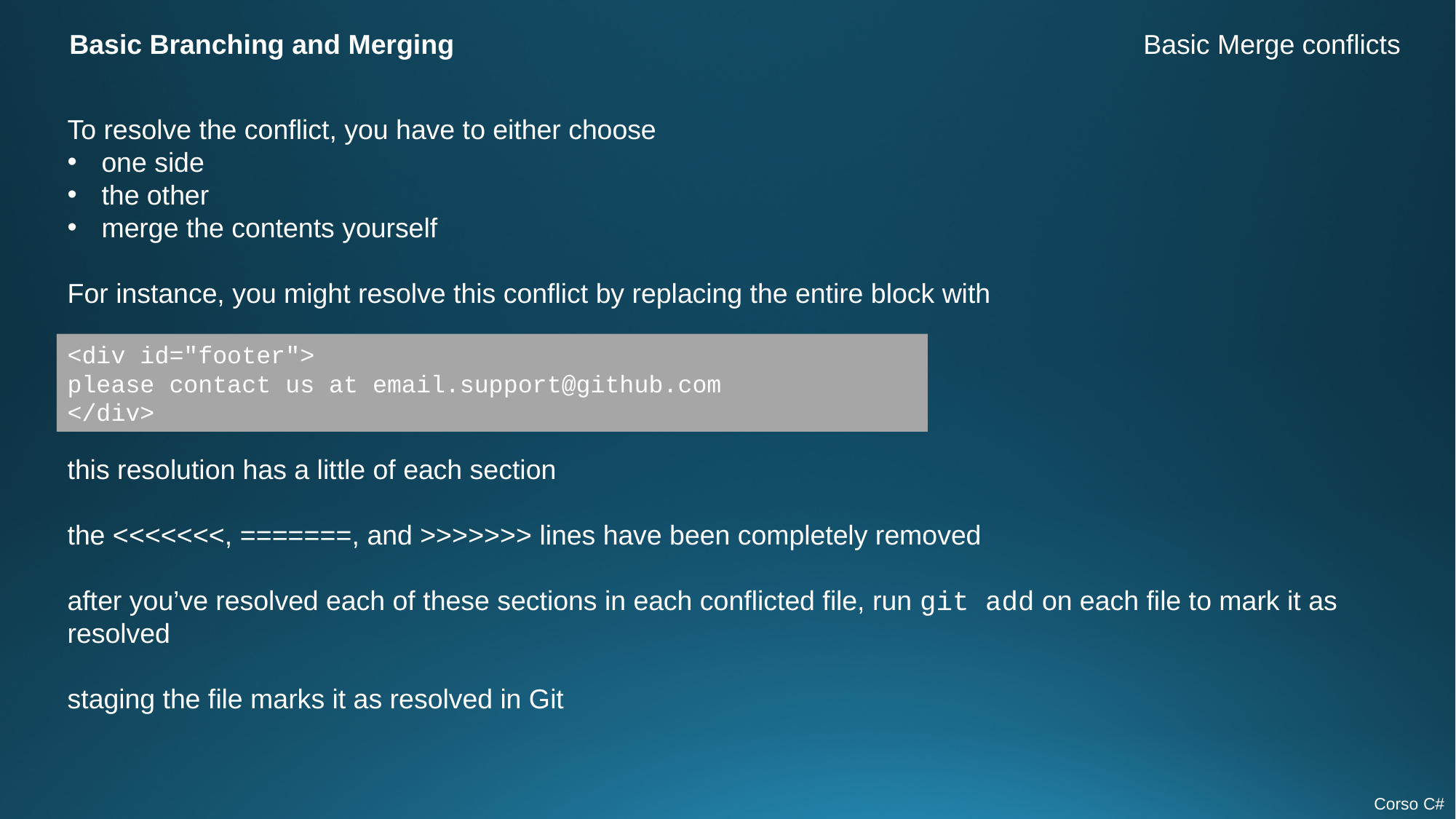

Basic Branching and Merging
Basic Merge conflicts
To resolve the conflict, you have to either choose
one side
the other
merge the contents yourself

For instance, you might resolve this conflict by replacing the entire block with
<div id="footer">
please contact us at email.support@github.com
</div>
this resolution has a little of each section

the <<<<<<<, =======, and >>>>>>> lines have been completely removed

after you’ve resolved each of these sections in each conflicted file, run git add on each file to mark it as resolved

staging the file marks it as resolved in Git
Corso C#